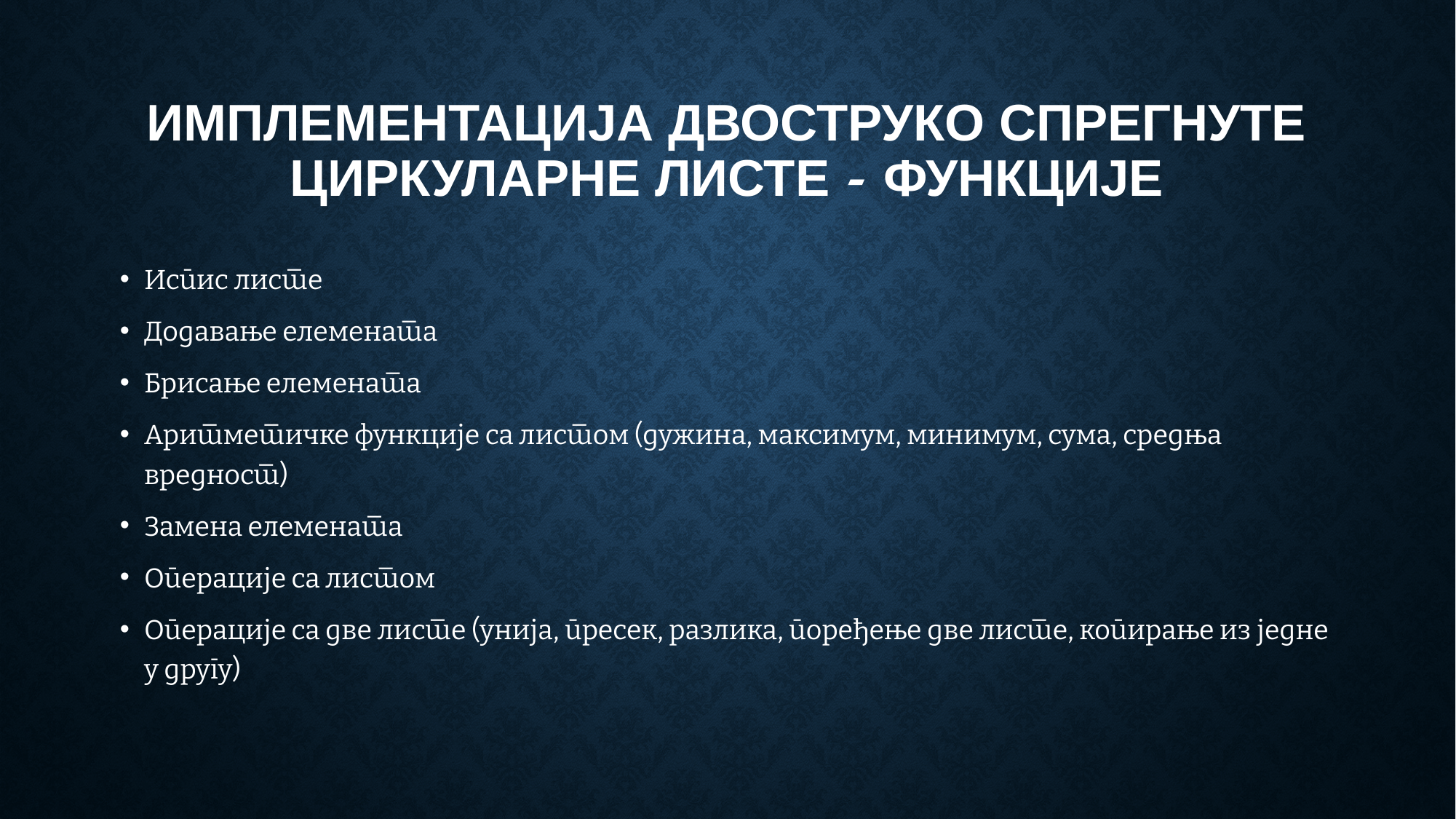

# Имплементација двоструко спрегнуте циркуларне листе - функције
Испис листе
Додавање елемената
Брисање елемената
Аритметичке функције са листом (дужина, максимум, минимум, сума, средња вредност)
Замена елемената
Операције са листом
Операције са две листе (унија, пресек, разлика, поређење две листе, копирање из једне у другу)